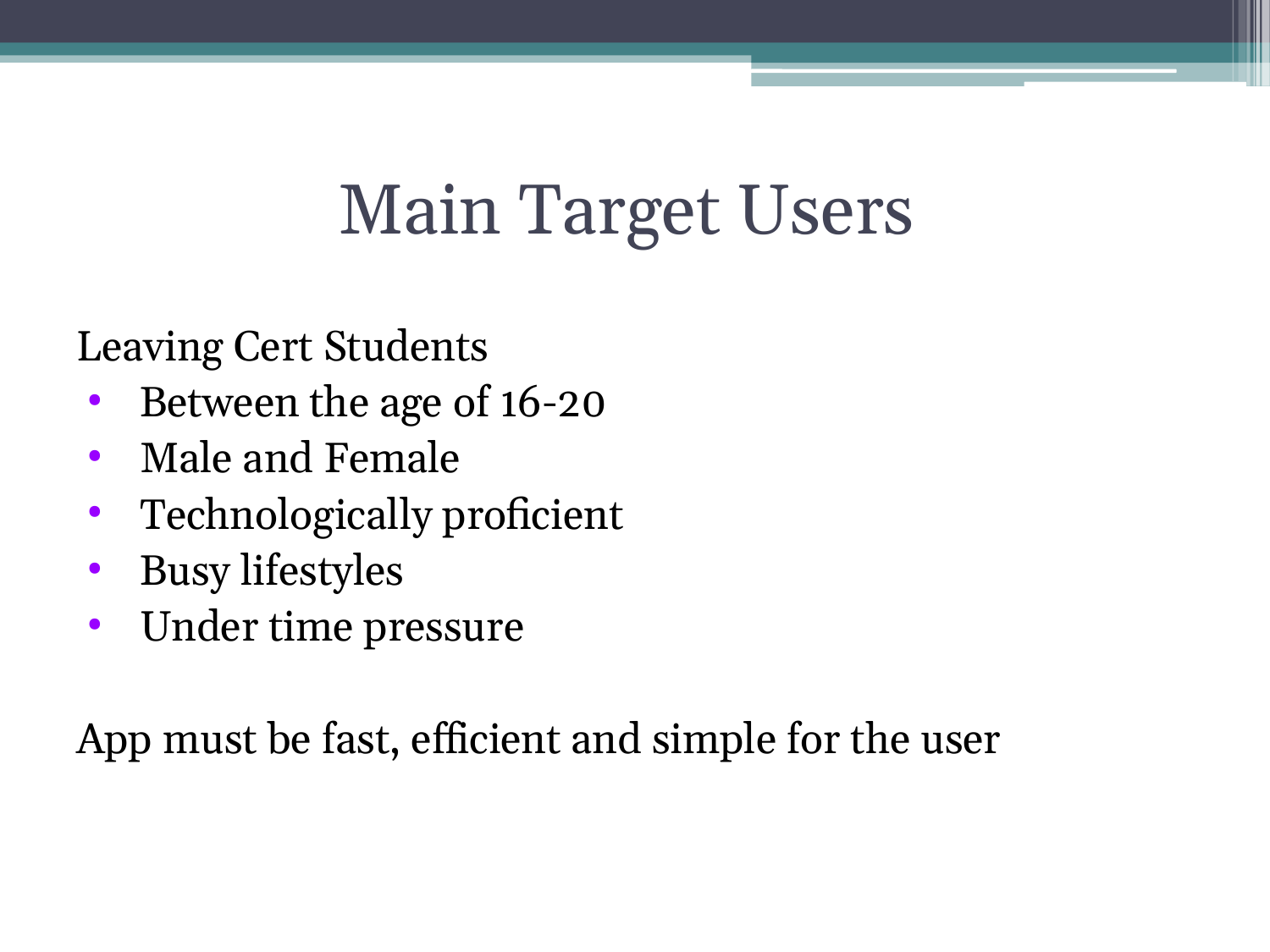

# Main Target Users
Leaving Cert Students
Between the age of 16-20
Male and Female
Technologically proficient
Busy lifestyles
Under time pressure

App must be fast, efficient and simple for the user